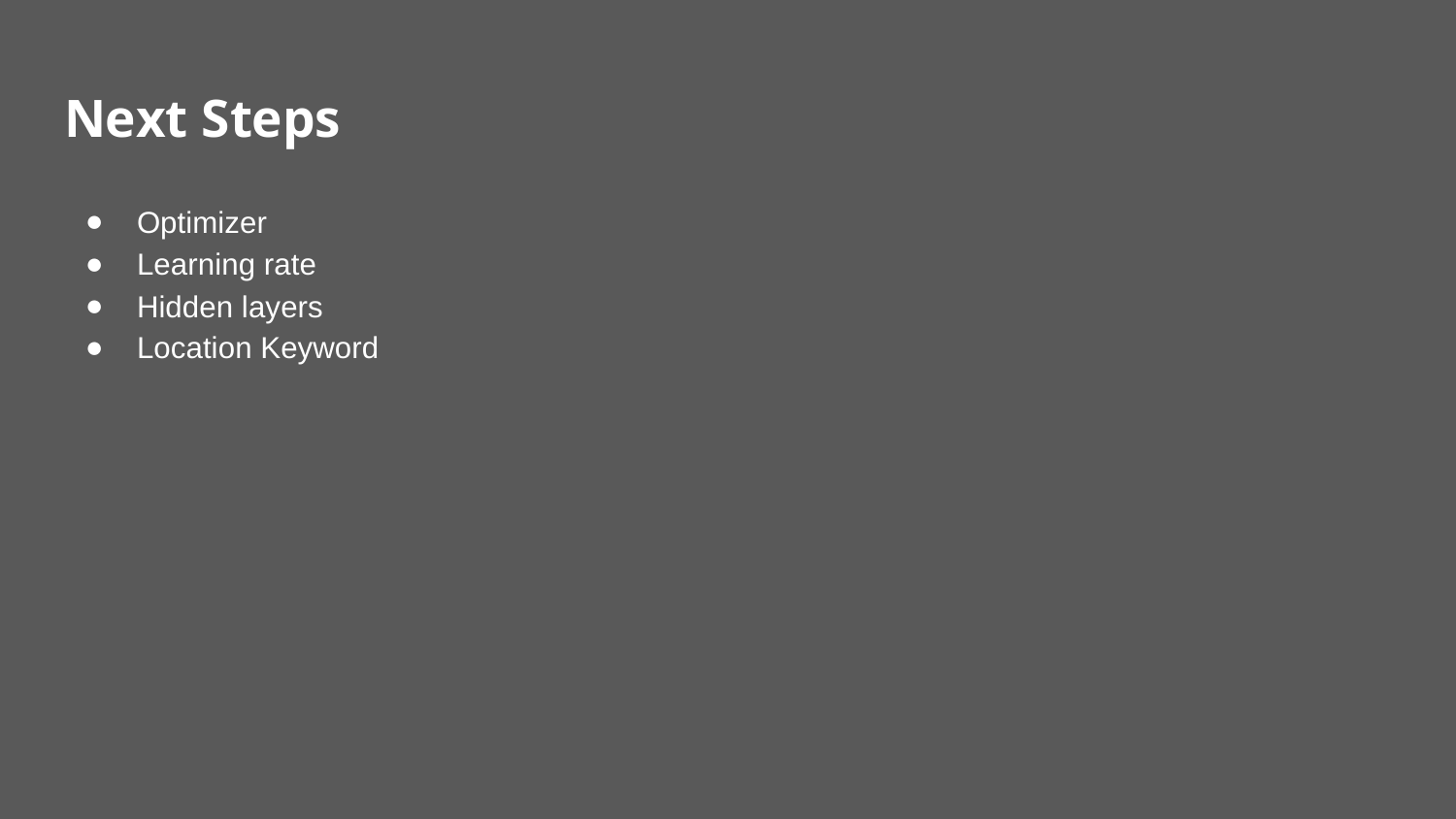

# Next Steps
Optimizer
Learning rate
Hidden layers
Location Keyword